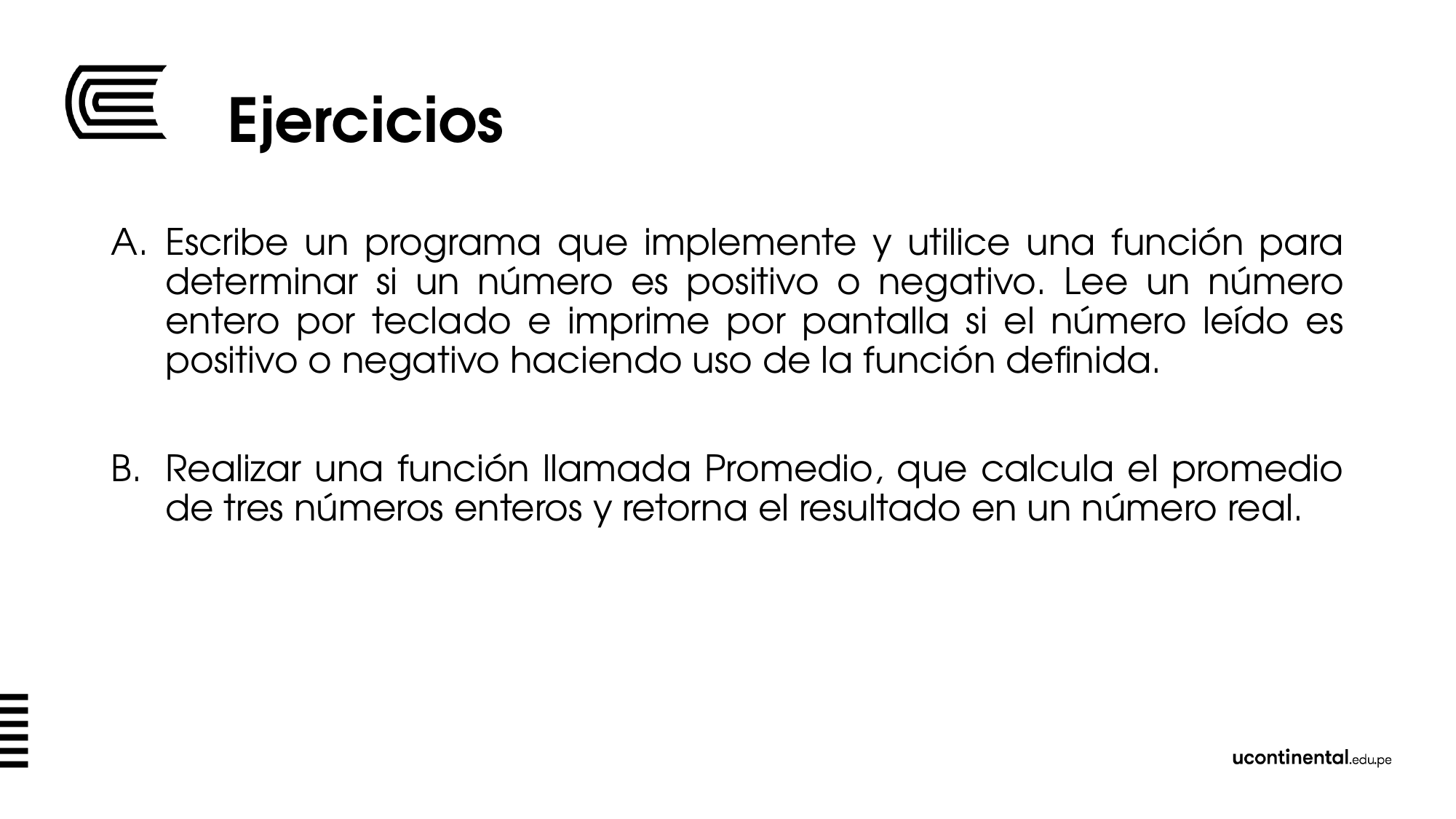

# Ejercicios
Escribe un programa que implemente y utilice una función para determinar si un número es positivo o negativo. Lee un número entero por teclado e imprime por pantalla si el número leído es positivo o negativo haciendo uso de la función definida.

Realizar una función llamada Promedio, que calcula el promedio de tres números enteros y retorna el resultado en un número real.